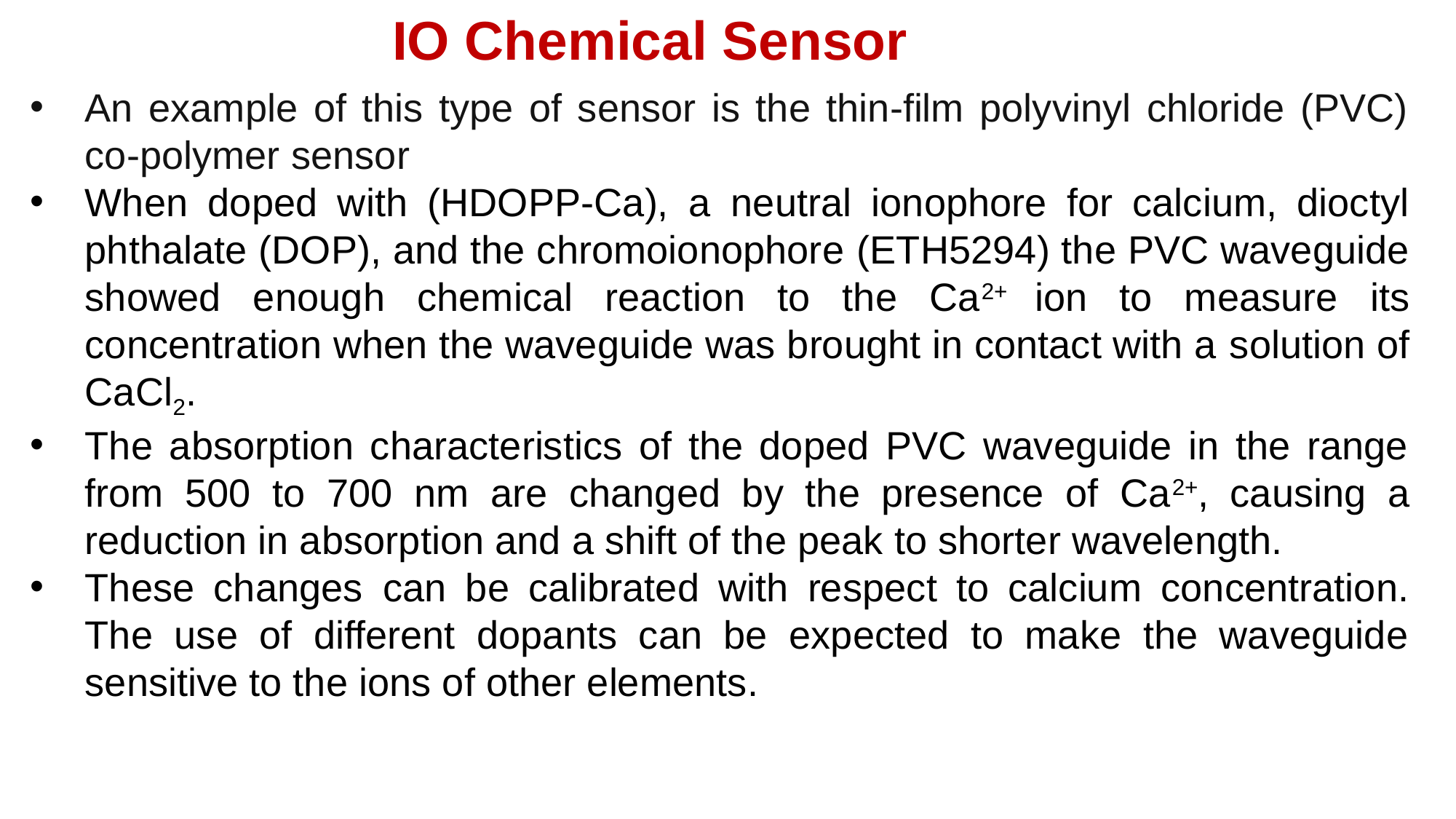

IO Chemical Sensor
An example of this type of sensor is the thin-film polyvinyl chloride (PVC) co-polymer sensor
When doped with (HDOPP-Ca), a neutral ionophore for calcium, dioctyl phthalate (DOP), and the chromoionophore (ETH5294) the PVC waveguide showed enough chemical reaction to the Ca2+ ion to measure its concentration when the waveguide was brought in contact with a solution of CaCl2.
The absorption characteristics of the doped PVC waveguide in the range from 500 to 700 nm are changed by the presence of Ca2+, causing a reduction in absorption and a shift of the peak to shorter wavelength.
These changes can be calibrated with respect to calcium concentration. The use of different dopants can be expected to make the waveguide sensitive to the ions of other elements.